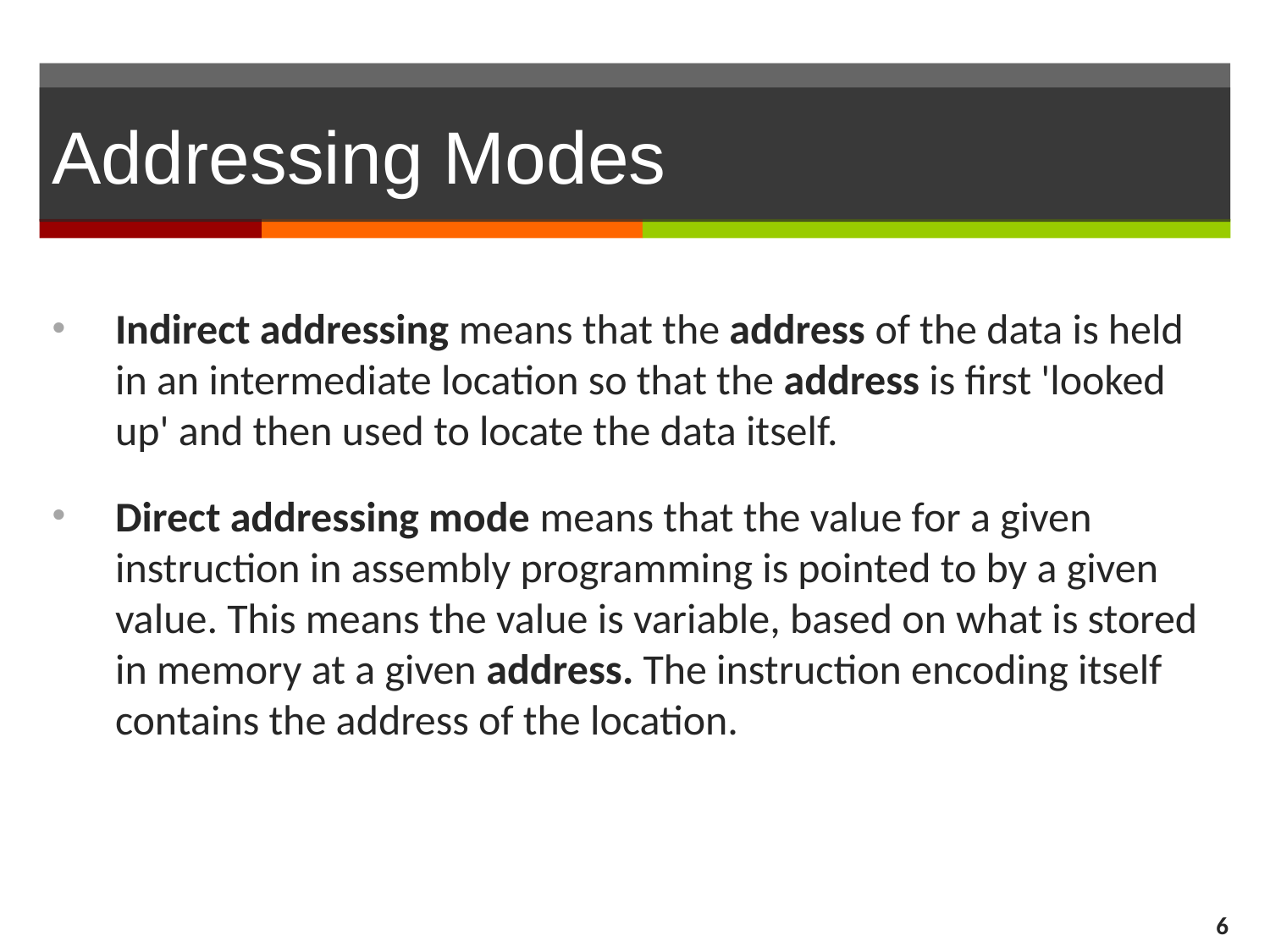

# Addressing Modes
Indirect addressing means that the address of the data is held in an intermediate location so that the address is first 'looked up' and then used to locate the data itself.
Direct addressing mode means that the value for a given instruction in assembly programming is pointed to by a given value. This means the value is variable, based on what is stored in memory at a given address. The instruction encoding itself contains the address of the location.
6